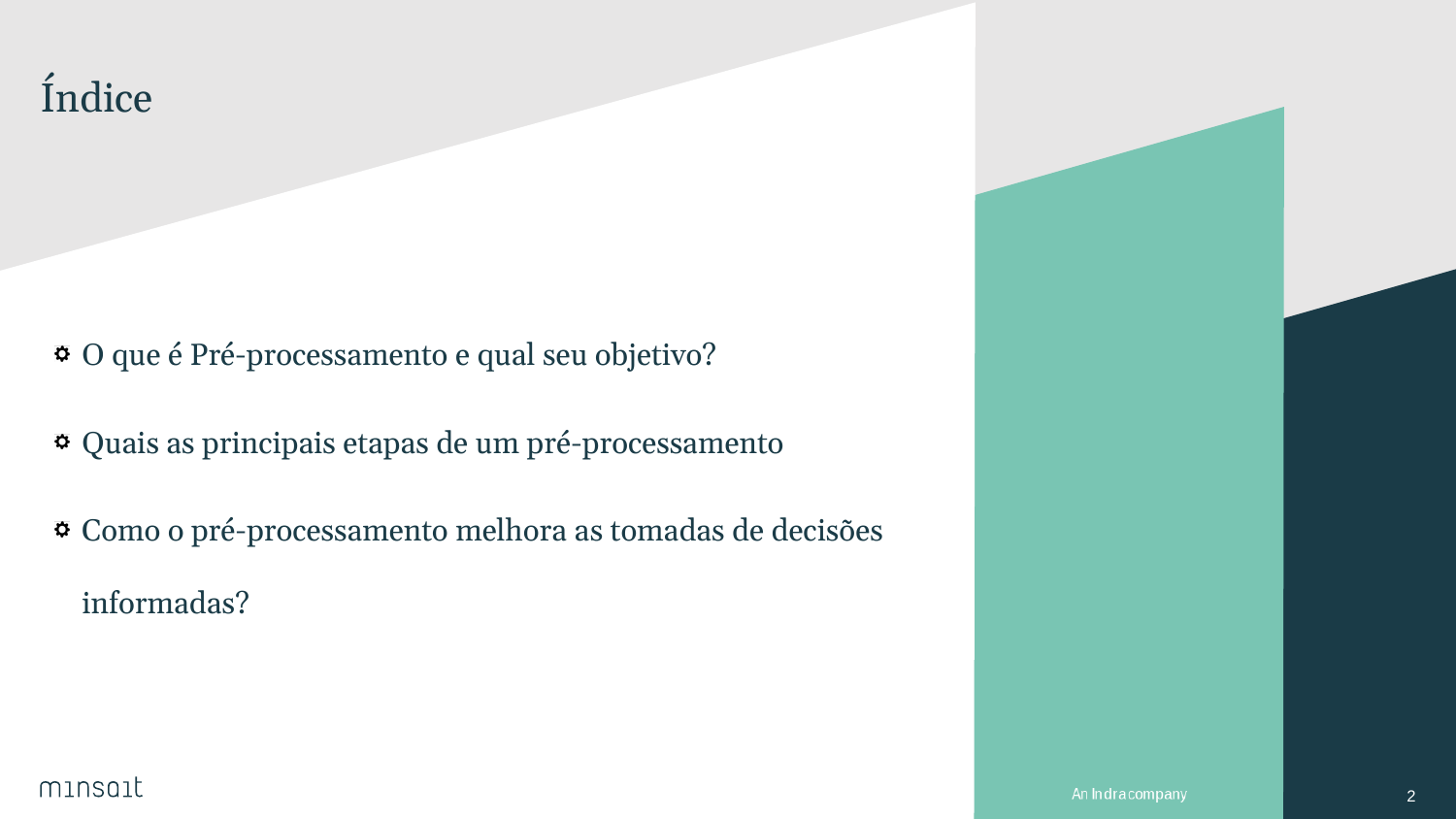

# Índice
O que é Pré-processamento e qual seu objetivo?
Quais as principais etapas de um pré-processamento
Como o pré-processamento melhora as tomadas de decisões informadas?